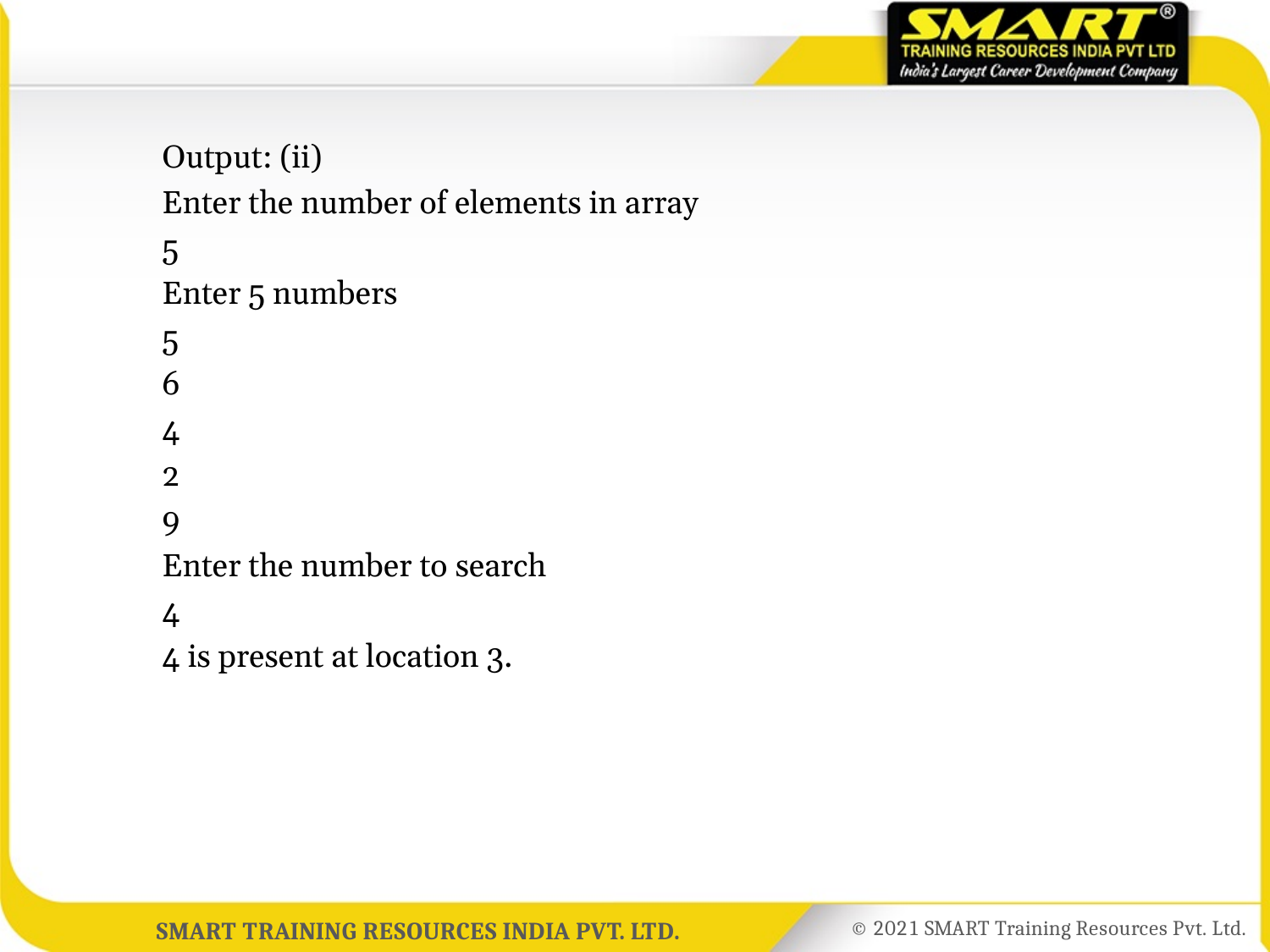

Output: (ii)
	Enter the number of elements in array
	5
	Enter 5 numbers
	5
	6
	4
	2
	9
	Enter the number to search
	4
	4 is present at location 3.